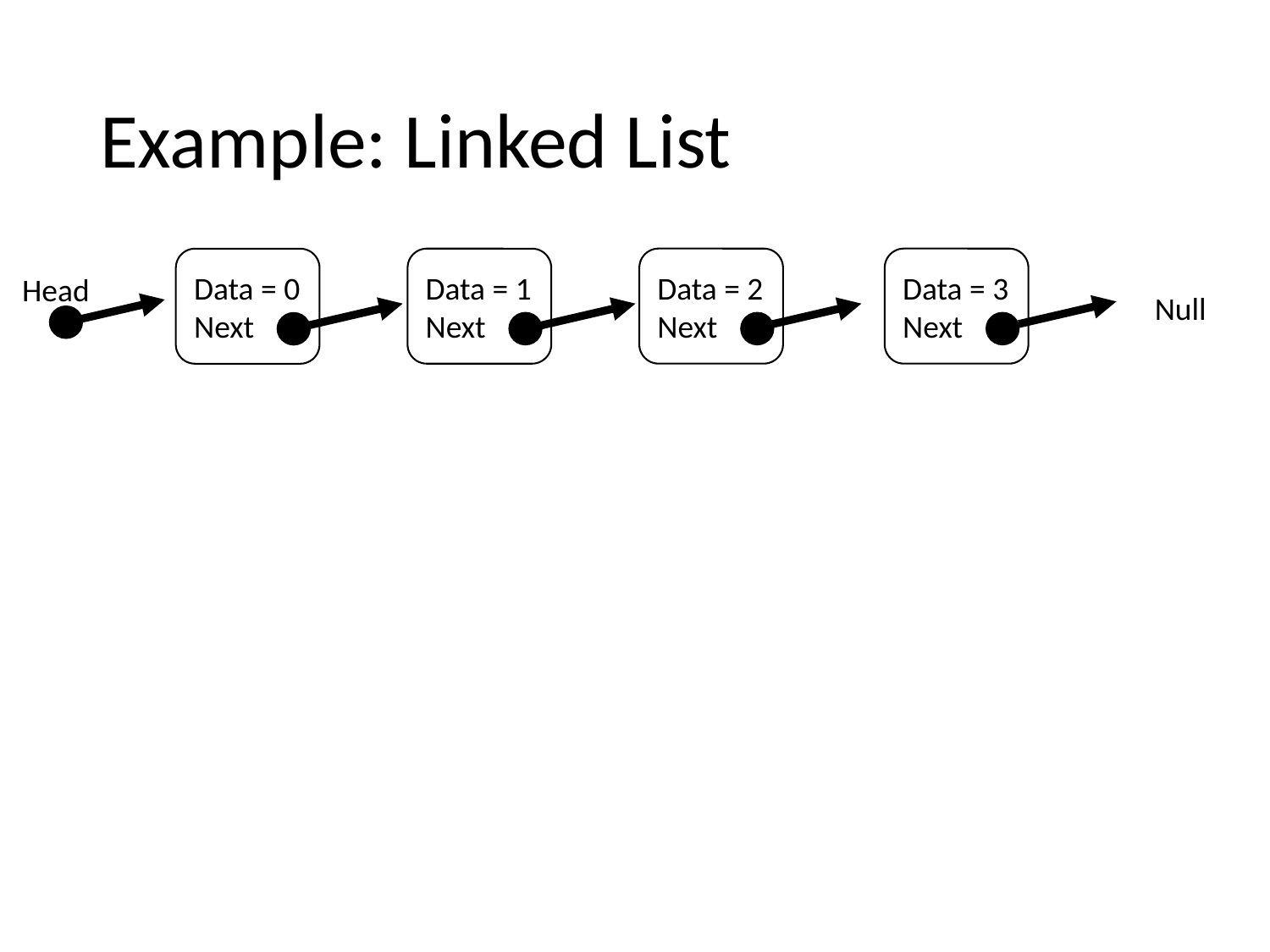

# Example: Linked List
Data = 2
Next

Data = 3
Next

Data = 1
Next

Data = 0
Next

Head
Null